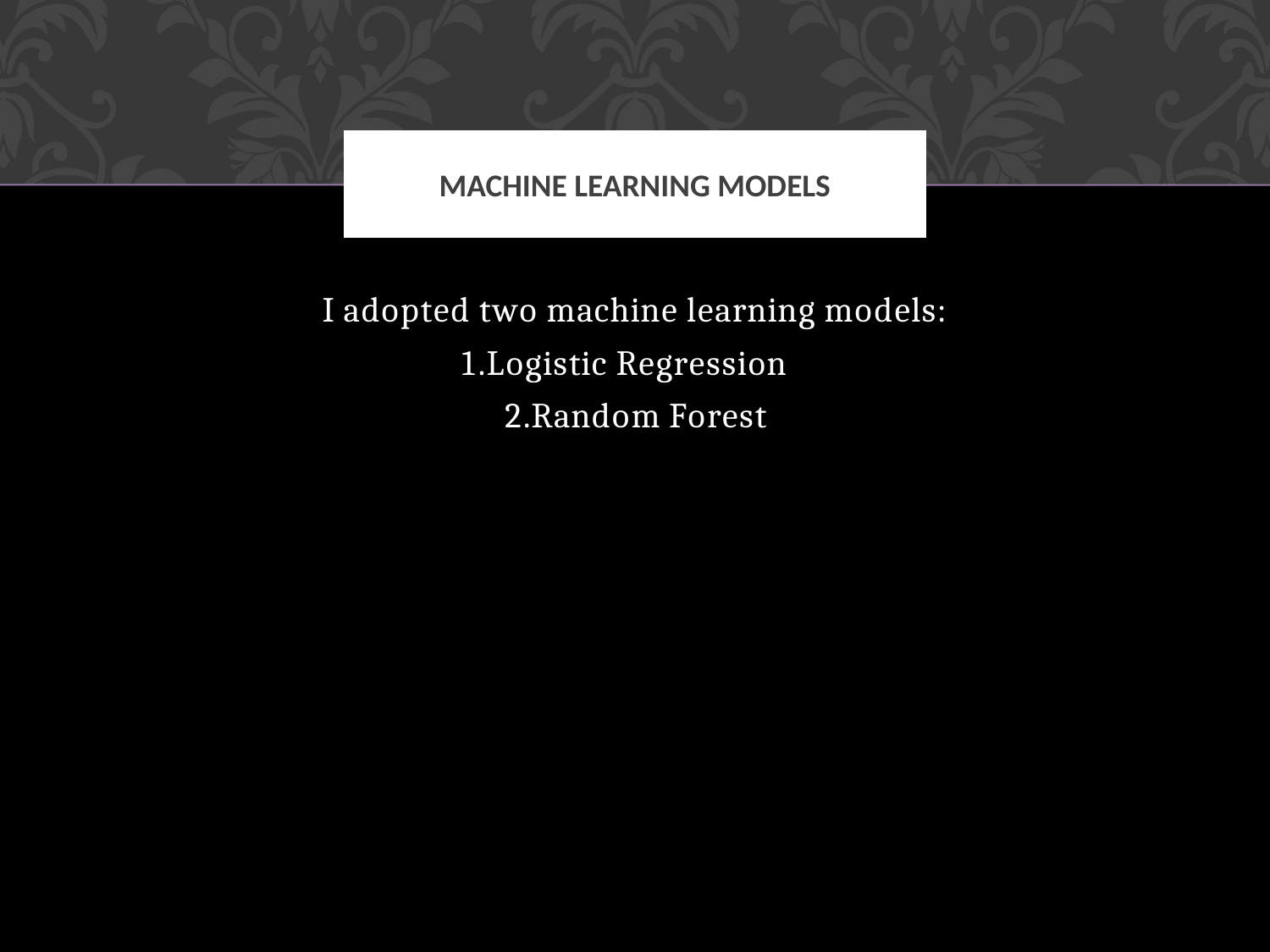

# Machine Learning Models
I adopted two machine learning models:
1.Logistic Regression
2.Random Forest